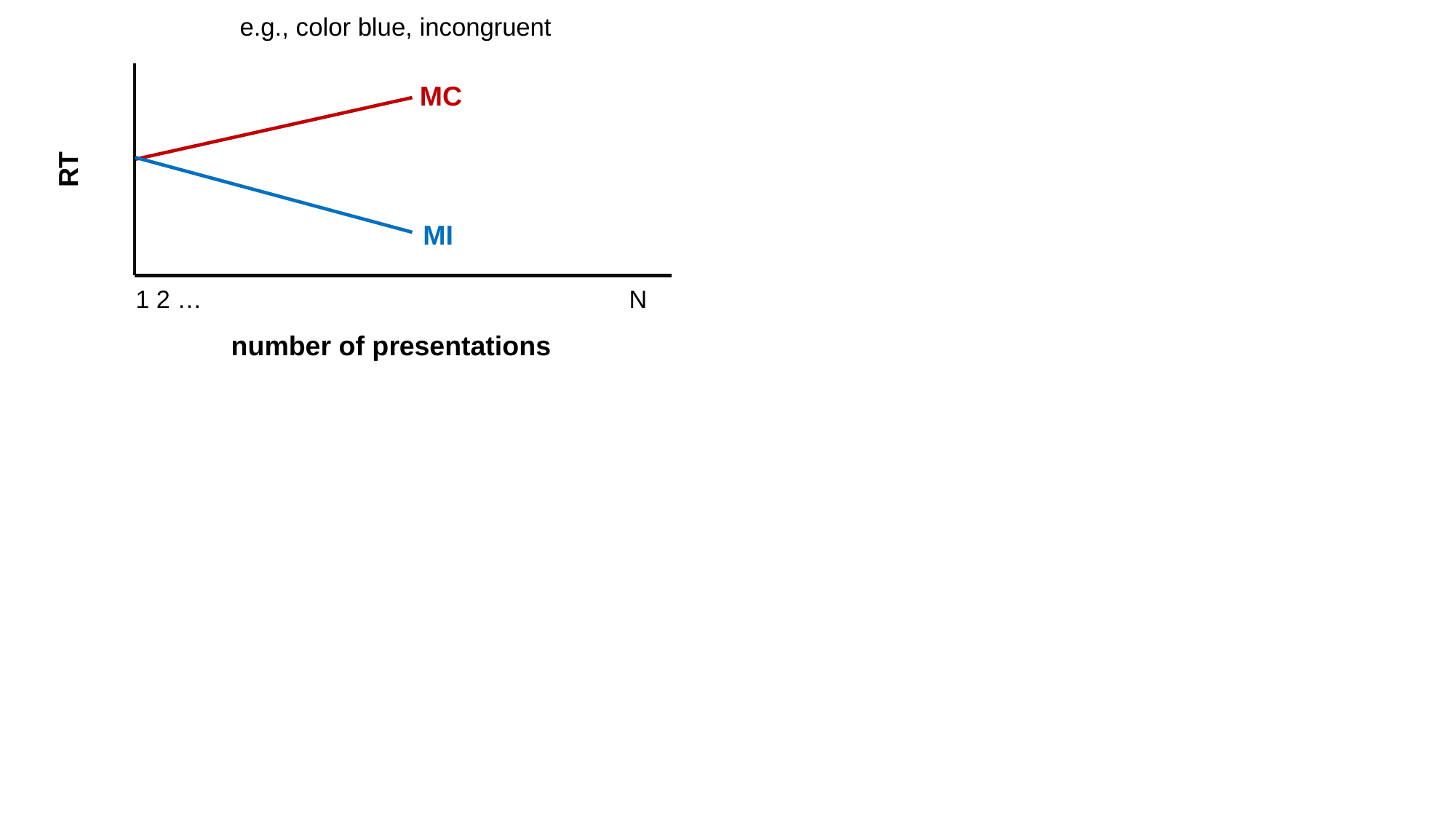

e.g., color blue, incongruent
RT
1 2 …                                                              N
number of presentations
MC
MI